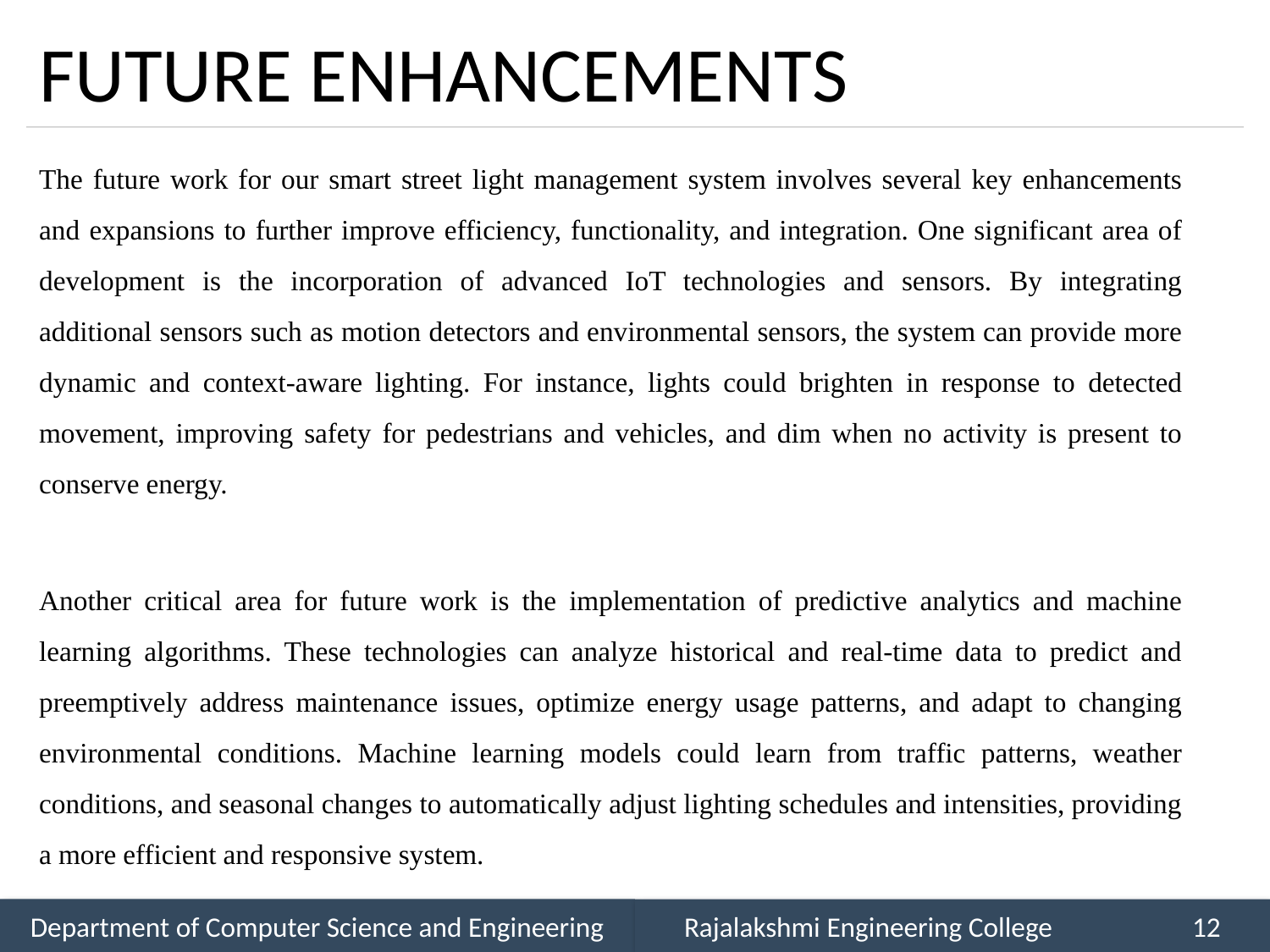

# FUTURE ENHANCEMENTS
The future work for our smart street light management system involves several key enhancements and expansions to further improve efficiency, functionality, and integration. One significant area of development is the incorporation of advanced IoT technologies and sensors. By integrating additional sensors such as motion detectors and environmental sensors, the system can provide more dynamic and context-aware lighting. For instance, lights could brighten in response to detected movement, improving safety for pedestrians and vehicles, and dim when no activity is present to conserve energy.

Another critical area for future work is the implementation of predictive analytics and machine learning algorithms. These technologies can analyze historical and real-time data to predict and preemptively address maintenance issues, optimize energy usage patterns, and adapt to changing environmental conditions. Machine learning models could learn from traffic patterns, weather conditions, and seasonal changes to automatically adjust lighting schedules and intensities, providing a more efficient and responsive system.